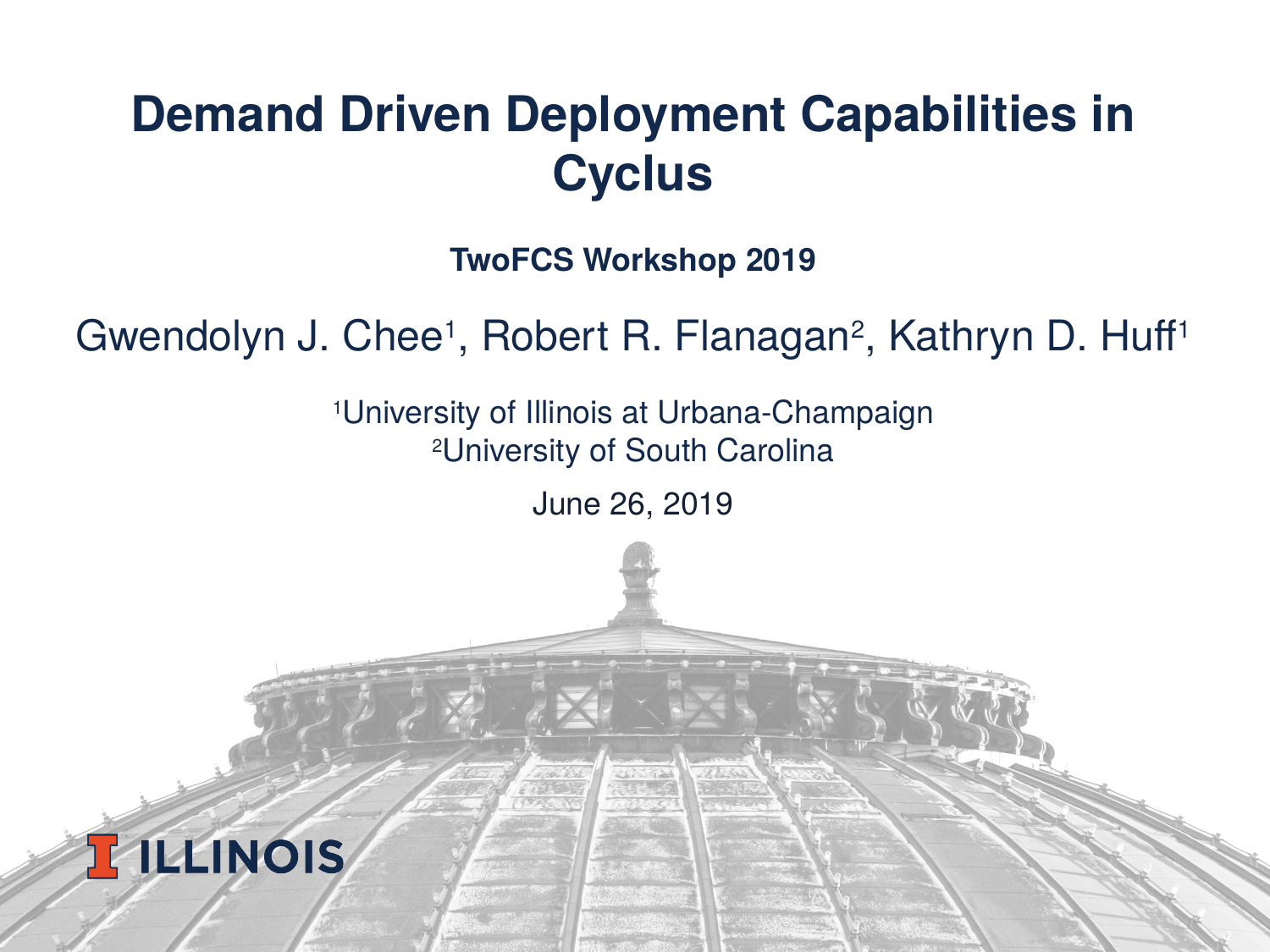

Demand Driven Deployment Capabilities in Cyclus
TwoFCS Workshop 2019
Gwendolyn J. Chee1, Robert R. Flanagan2, Kathryn D. Huff1
1University of Illinois at Urbana-Champaign
2University of South Carolina
June 26, 2019